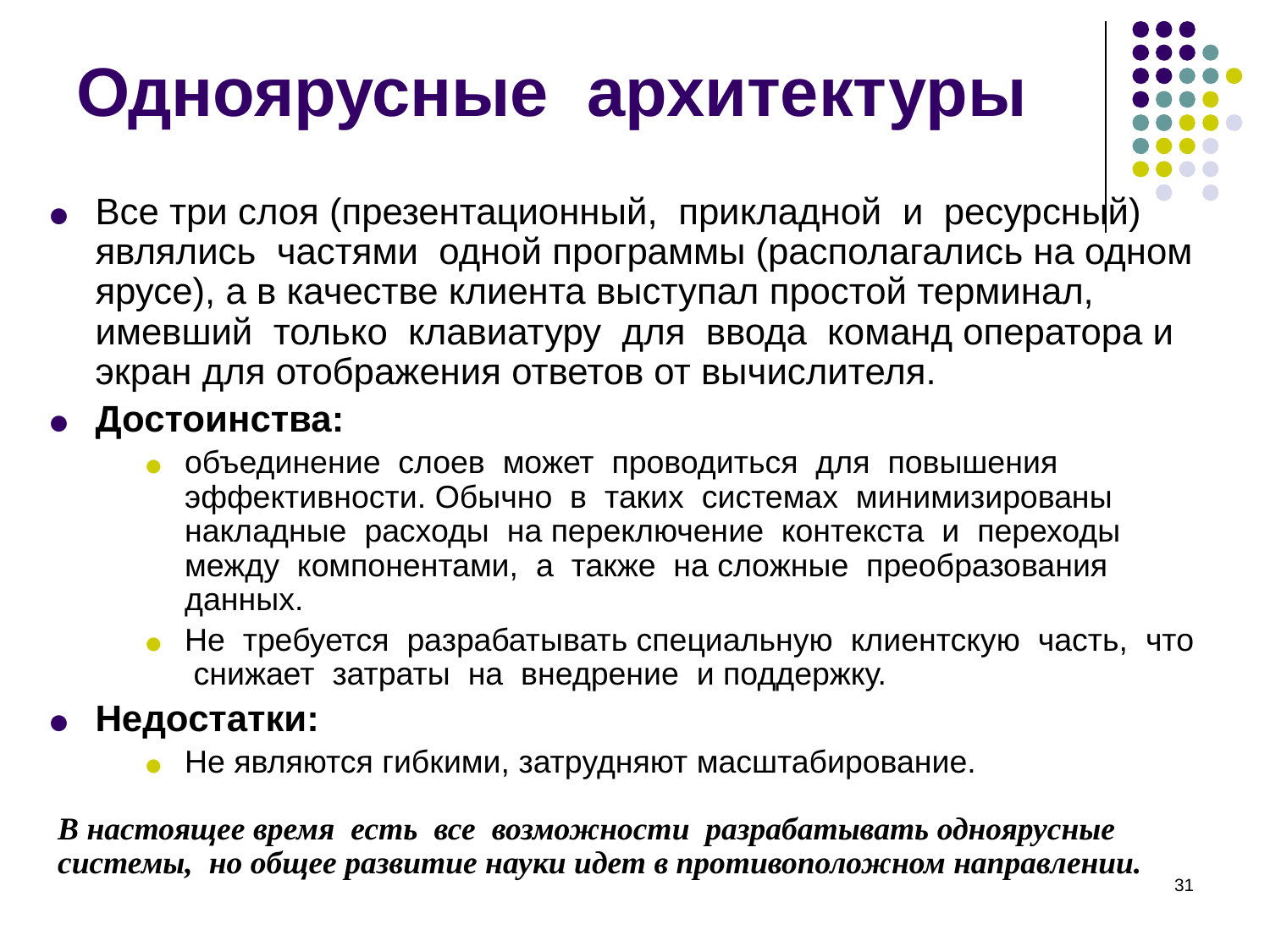

# Одноярусные  архитектуры
Все три слоя (презентационный,  прикладной  и  ресурсный)  являлись  частями  одной программы (располагались на одном ярусе), а в качестве клиента выступал простой терминал,  имевший  только  клавиатуру  для  ввода  команд оператора и экран для отображения ответов от вычислителя.
Достоинства:
объединение  слоев  может  проводиться  для  повышения  эффективности. Обычно  в  таких  системах  минимизированы  накладные  расходы  на переключение  контекста  и  переходы  между  компонентами,  а  также  на сложные  преобразования  данных.
Не  требуется  разрабатывать специальную  клиентскую  часть,  что  снижает  затраты  на  внедрение  и поддержку.
Недостатки:
Не являются гибкими, затрудняют масштабирование.
В настоящее время  есть  все  возможности  разрабатывать одноярусные  системы,  но общее развитие науки идет в противоположном направлении.
31